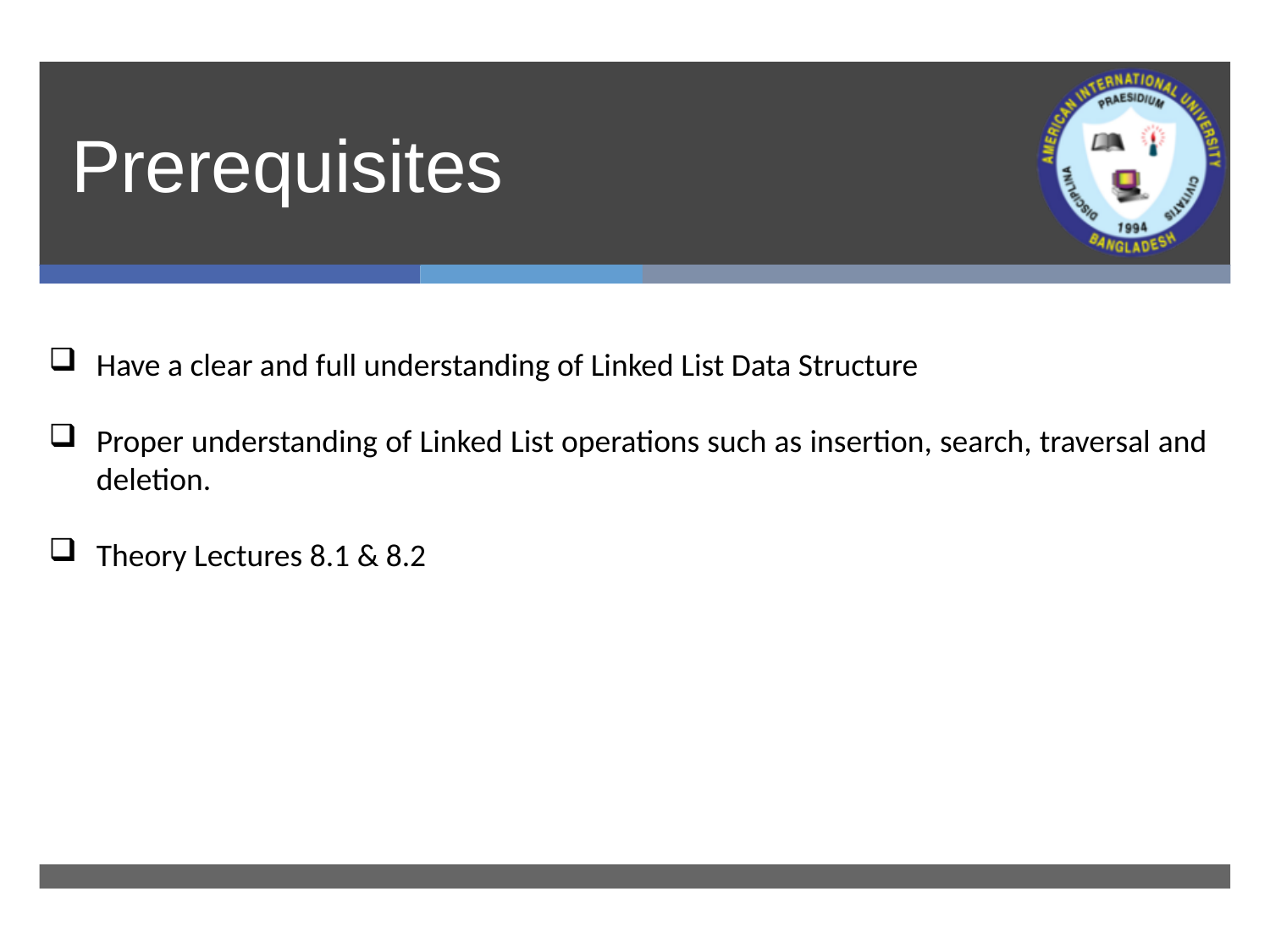

# Prerequisites
Have a clear and full understanding of Linked List Data Structure

Proper understanding of Linked List operations such as insertion, search, traversal and deletion.

Theory Lectures 8.1 & 8.2